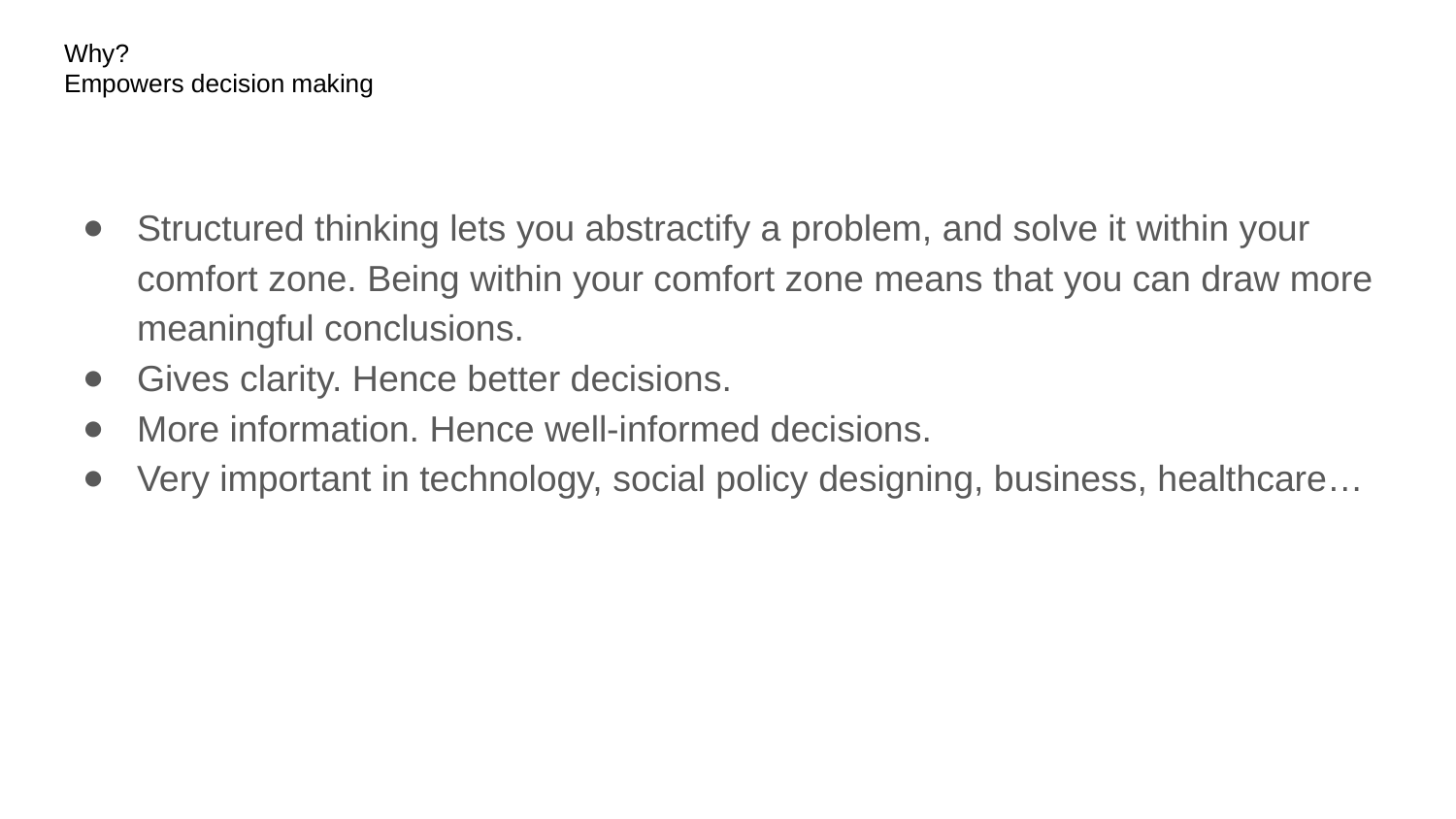

# Why?
Empowers decision making
Structured thinking lets you abstractify a problem, and solve it within your comfort zone. Being within your comfort zone means that you can draw more meaningful conclusions.
Gives clarity. Hence better decisions.
More information. Hence well-informed decisions.
Very important in technology, social policy designing, business, healthcare…